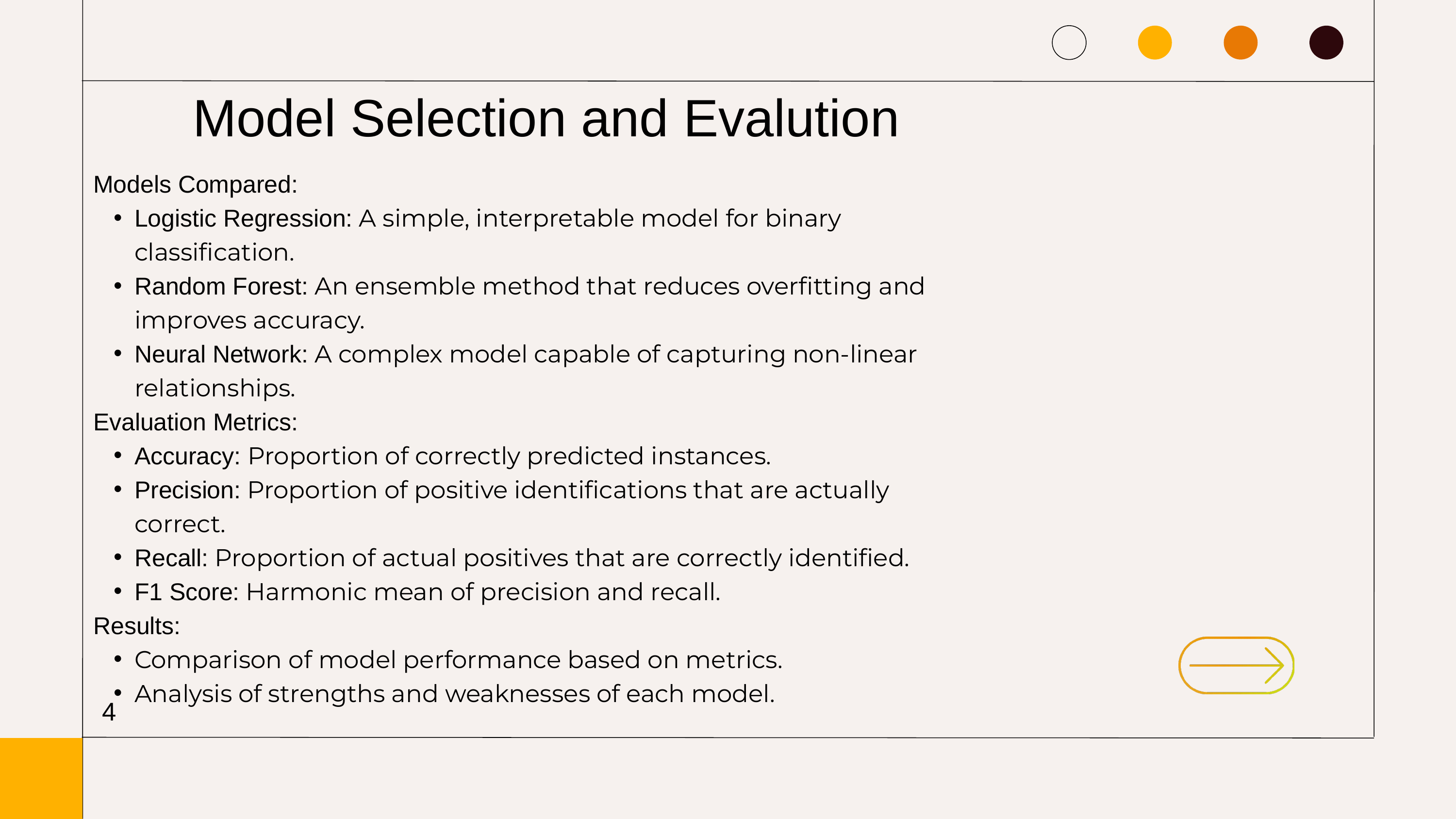

Model Selection and Evalution

Models Compared:
Logistic Regression: A simple, interpretable model for binary classification.
Random Forest: An ensemble method that reduces overfitting and improves accuracy.
Neural Network: A complex model capable of capturing non-linear relationships.
Evaluation Metrics:
Accuracy: Proportion of correctly predicted instances.
Precision: Proportion of positive identifications that are actually correct.
Recall: Proportion of actual positives that are correctly identified.
F1 Score: Harmonic mean of precision and recall.
Results:
Comparison of model performance based on metrics.
Analysis of strengths and weaknesses of each model.

4